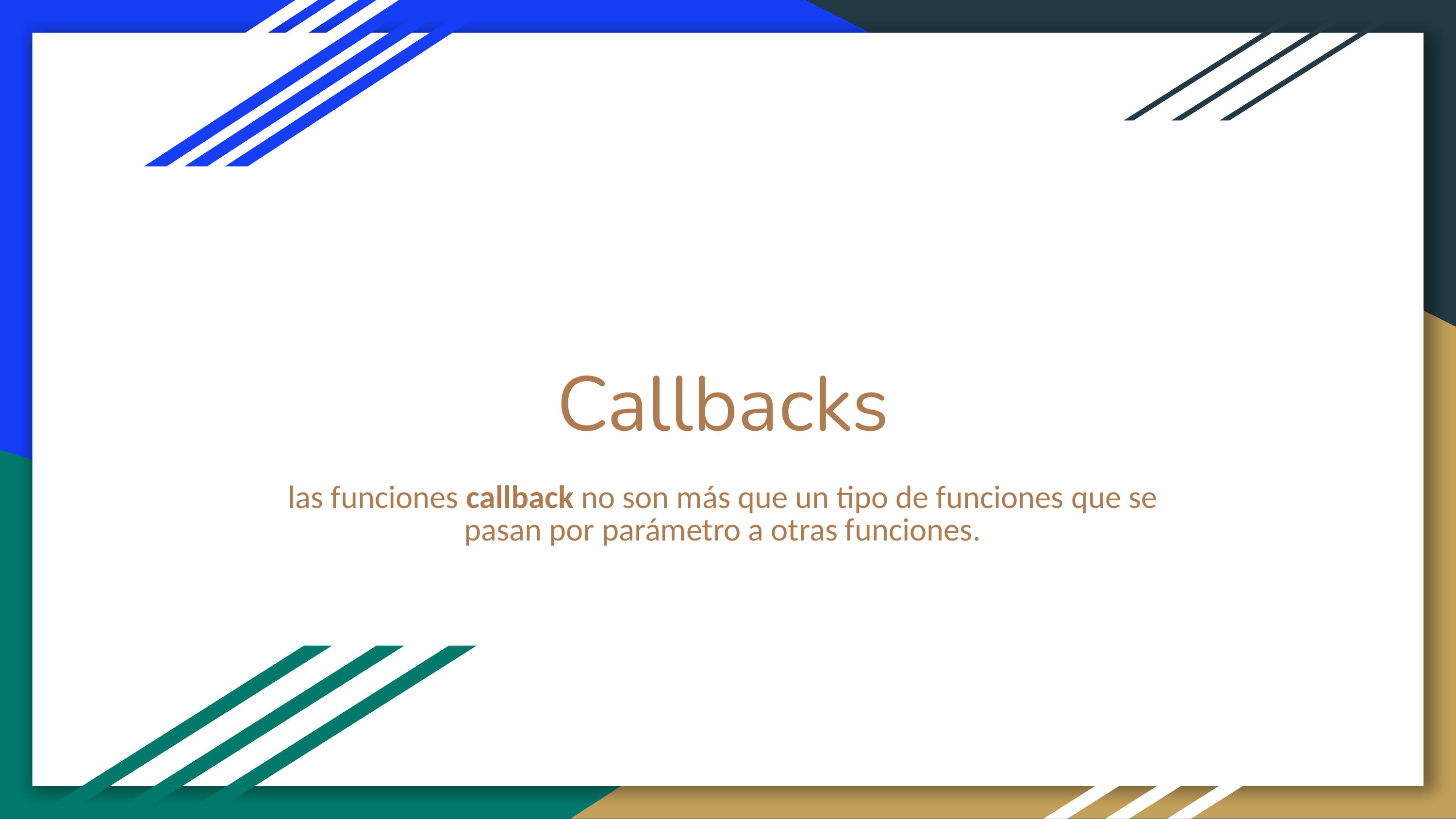

# Callbacks
las funciones callback no son más que un tipo de funciones que se pasan por parámetro a otras funciones.